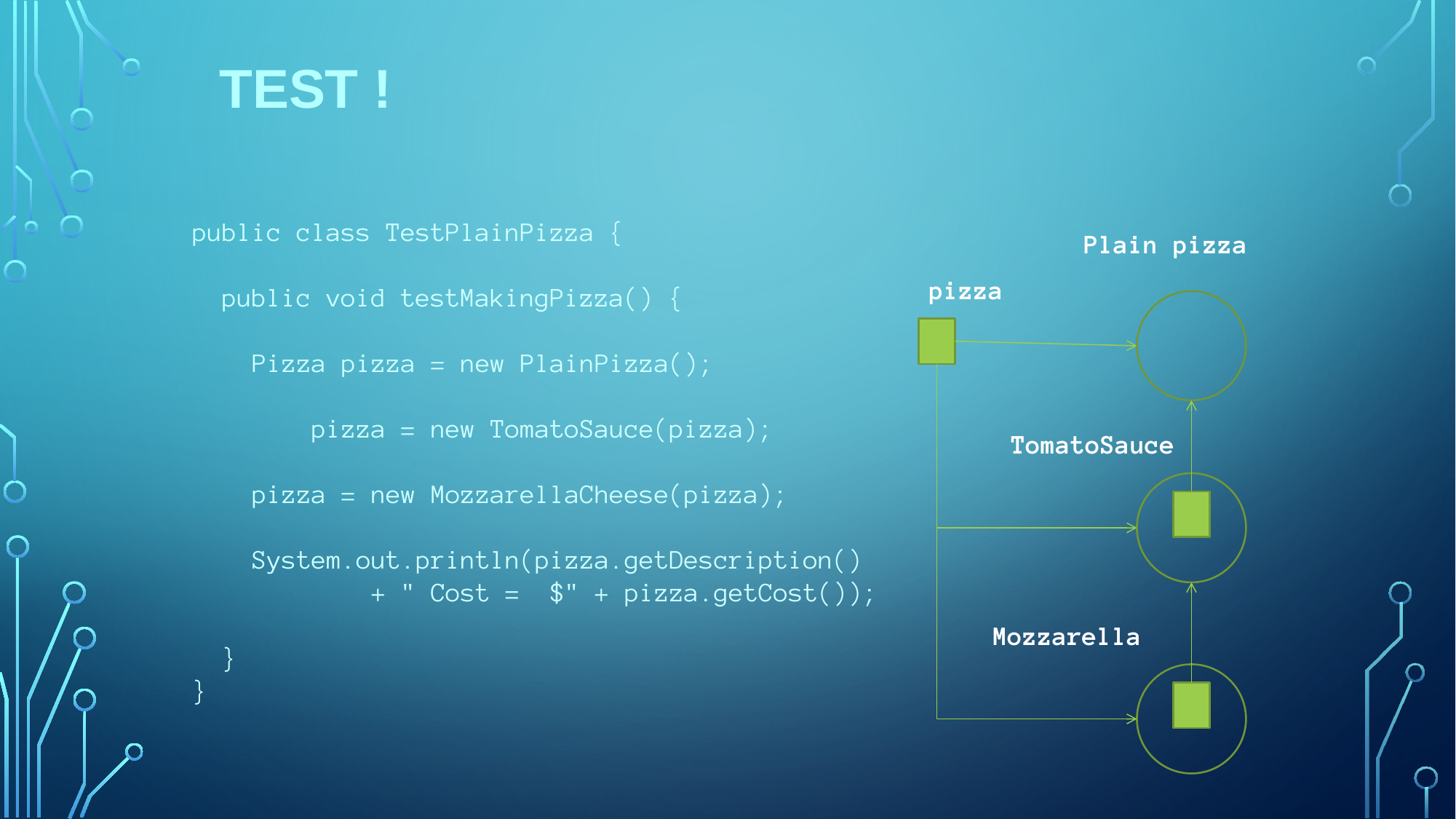

Test !
public class TestPlainPizza {

  public void testMakingPizza() {

    Pizza pizza = new PlainPizza();

        pizza = new TomatoSauce(pizza);

    pizza = new MozzarellaCheese(pizza);

    System.out.println(pizza.getDescription()
            + " Cost =  $" + pizza.getCost());

  }
}
Plain pizza

pizza

TomatoSauce

Mozzarella